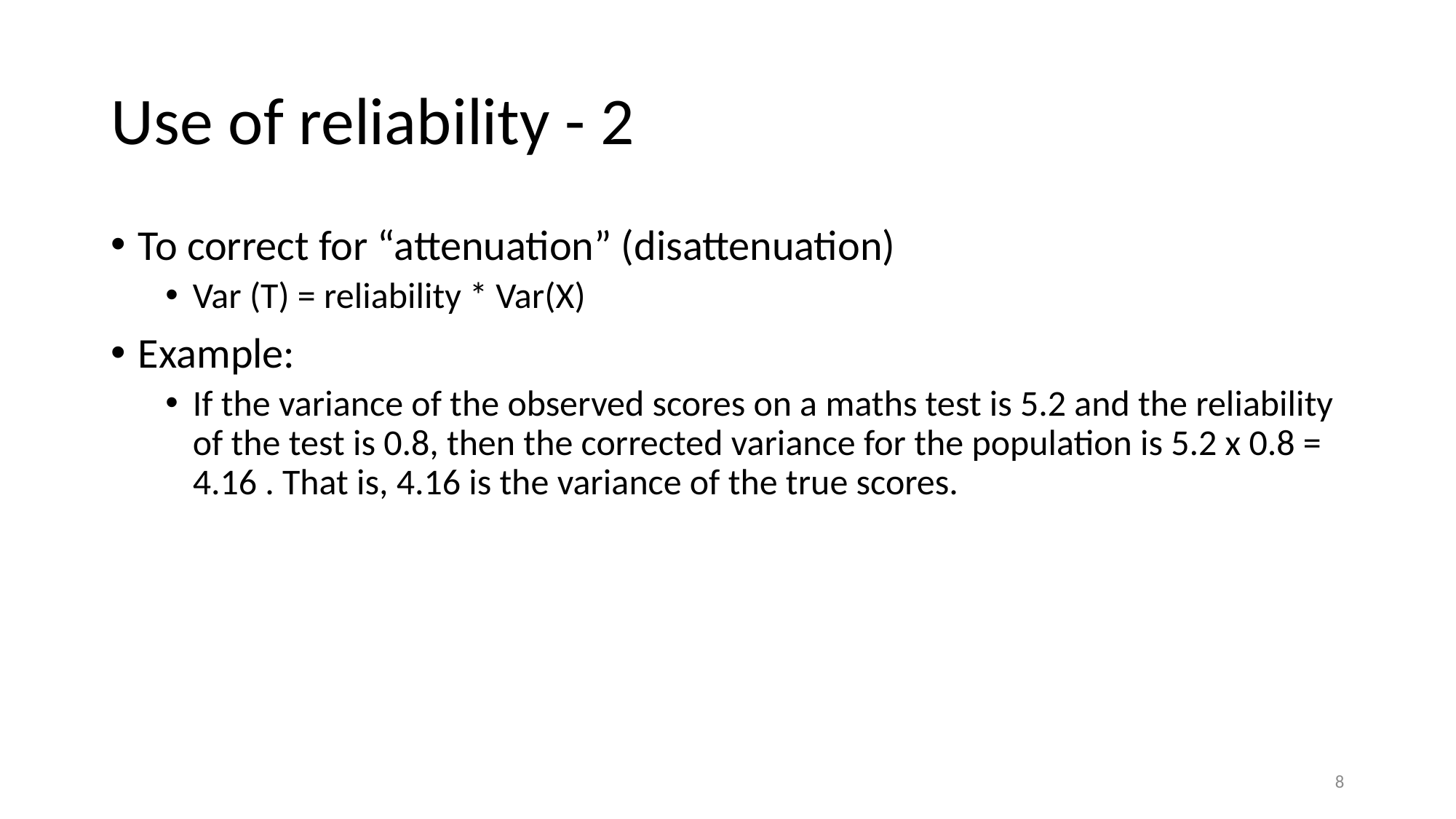

# Use of reliability - 2
To correct for “attenuation” (disattenuation)
Var (T) = reliability * Var(X)
Example:
If the variance of the observed scores on a maths test is 5.2 and the reliability of the test is 0.8, then the corrected variance for the population is 5.2 x 0.8 = 4.16 . That is, 4.16 is the variance of the true scores.
8